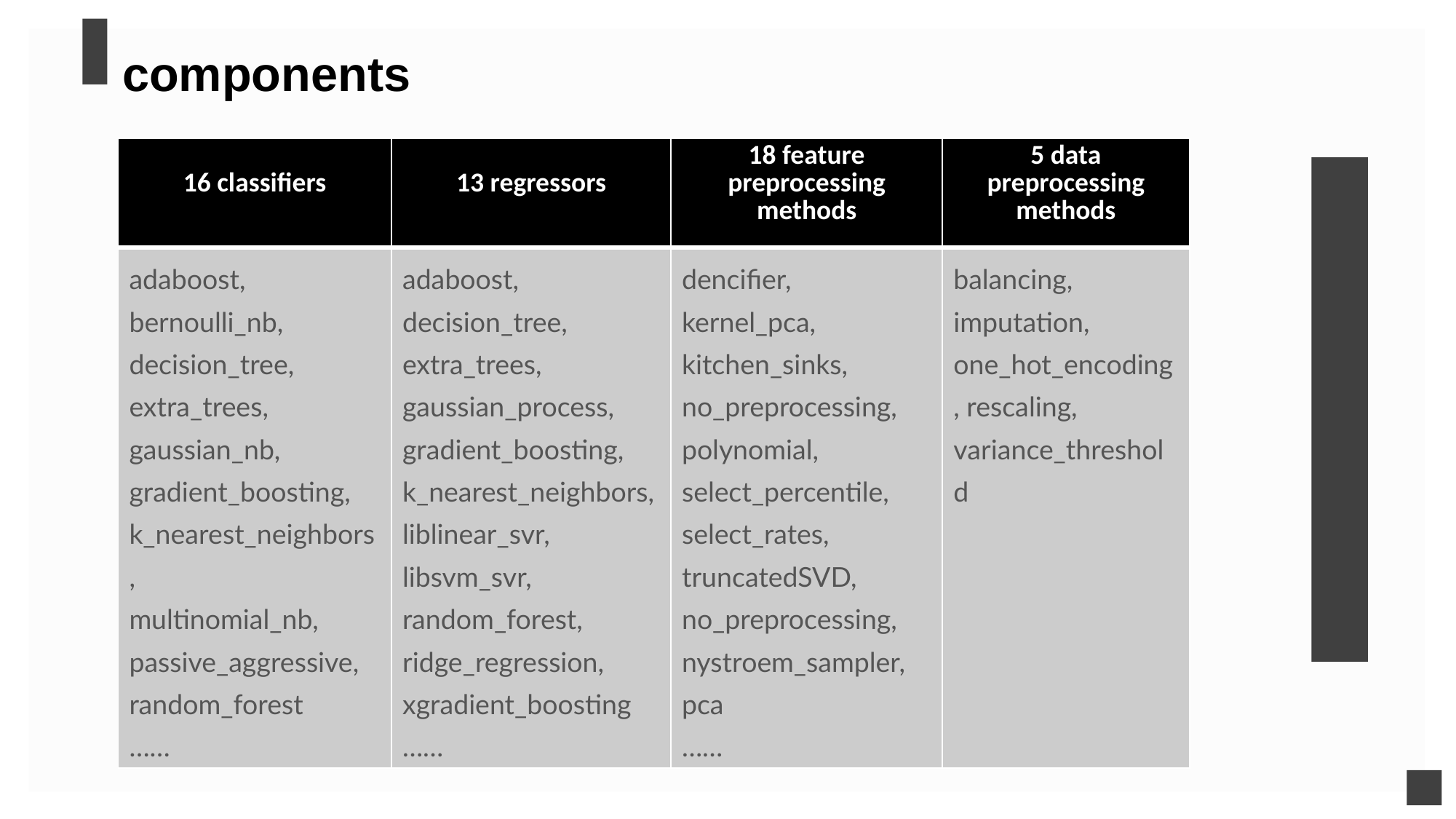

components
| 16 classifiers | 13 regressors | 18 feature preprocessing methods | 5 data preprocessing methods |
| --- | --- | --- | --- |
| adaboost, bernoulli\_nb, decision\_tree, extra\_trees, gaussian\_nb, gradient\_boosting, k\_nearest\_neighbors, multinomial\_nb, passive\_aggressive, random\_forest …… | adaboost, decision\_tree, extra\_trees, gaussian\_process, gradient\_boosting, k\_nearest\_neighbors, liblinear\_svr, libsvm\_svr, random\_forest, ridge\_regression, xgradient\_boosting …… | dencifier, kernel\_pca, kitchen\_sinks, no\_preprocessing, polynomial, select\_percentile, select\_rates, truncatedSVD, no\_preprocessing, nystroem\_sampler, pca …… | balancing, imputation, one\_hot\_encoding, rescaling, variance\_threshold |